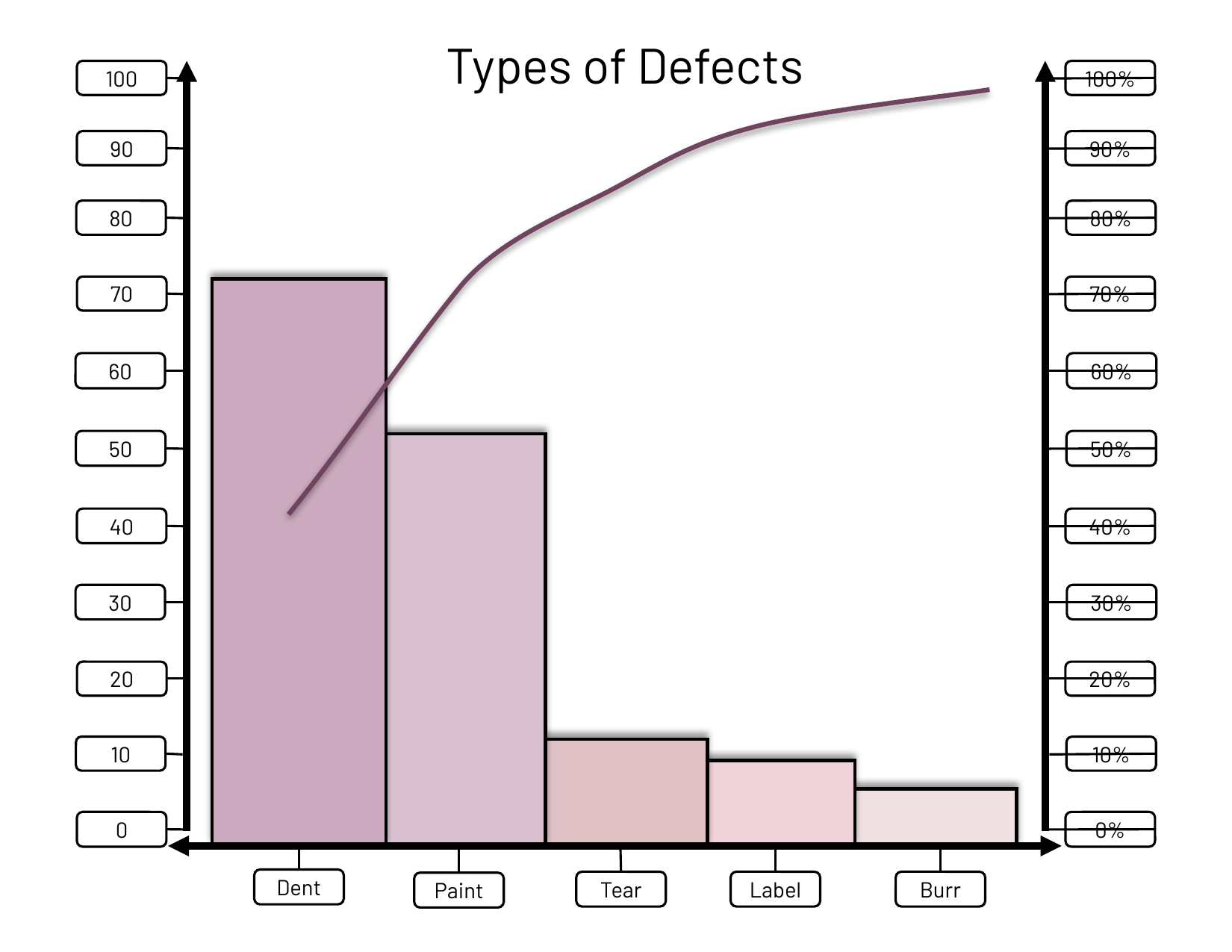

Types of Defects
100
90
80
70
60
50
40
30
20
10
0
100%
90%
80%
70%
60%
50%
40%
30%
20%
10%
0%

Dent
Label
Tear
Burr
Paint